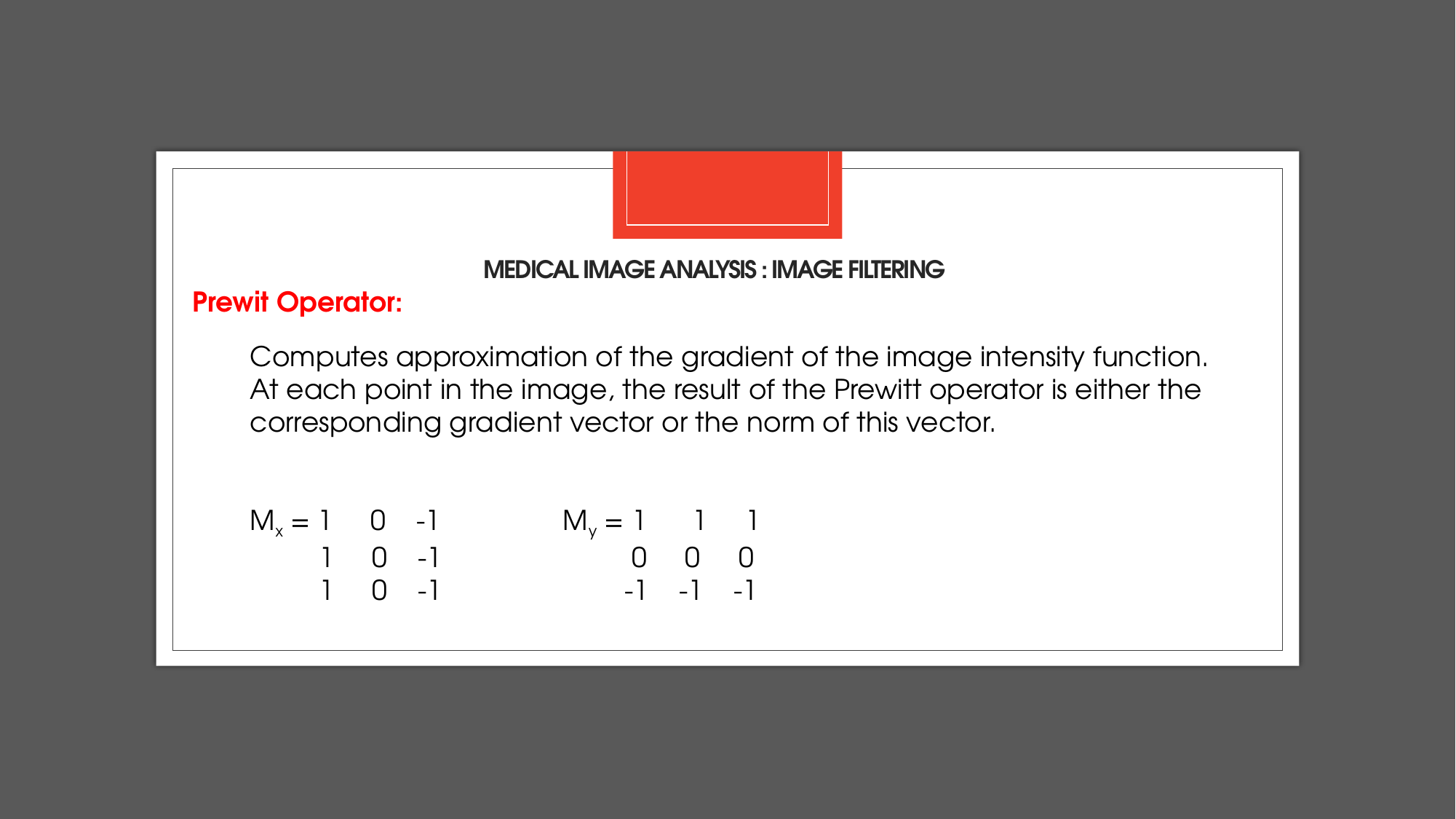

# Medical image analysis : image filtering
Prewit Operator:
Computes approximation of the gradient of the image intensity function.
At each point in the image, the result of the Prewitt operator is either the
corresponding gradient vector or the norm of this vector.

Mx = 1     0    -1                My = 1      1     1
         1     0    -1                         0     0     0
         1     0    -1                        -1    -1    -1